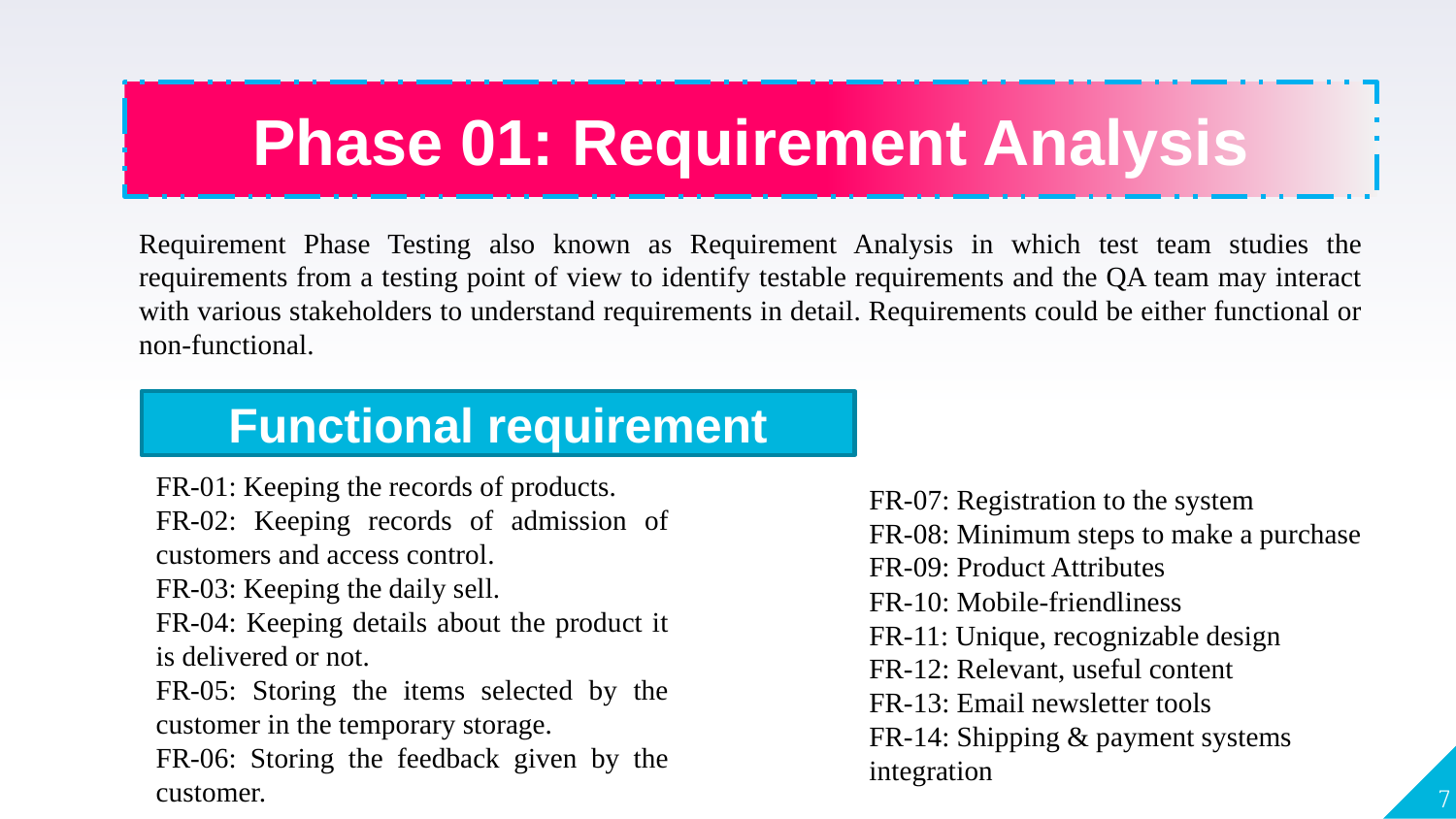

Phase 01: Requirement Analysis
Requirement Phase Testing also known as Requirement Analysis in which test team studies the requirements from a testing point of view to identify testable requirements and the QA team may interact with various stakeholders to understand requirements in detail. Requirements could be either functional or non-functional.
Functional requirement
FR-01: Keeping the records of products.
FR-02: Keeping records of admission of customers and access control.
FR-03: Keeping the daily sell.
FR-04: Keeping details about the product it is delivered or not.
FR-05: Storing the items selected by the customer in the temporary storage.
FR-06: Storing the feedback given by the customer.
FR-07: Registration to the system
FR-08: Minimum steps to make a purchase
FR-09: Product Attributes
FR-10: Mobile-friendliness
FR-11: Unique, recognizable design
FR-12: Relevant, useful content
FR-13: Email newsletter tools
FR-14: Shipping & payment systems integration
7